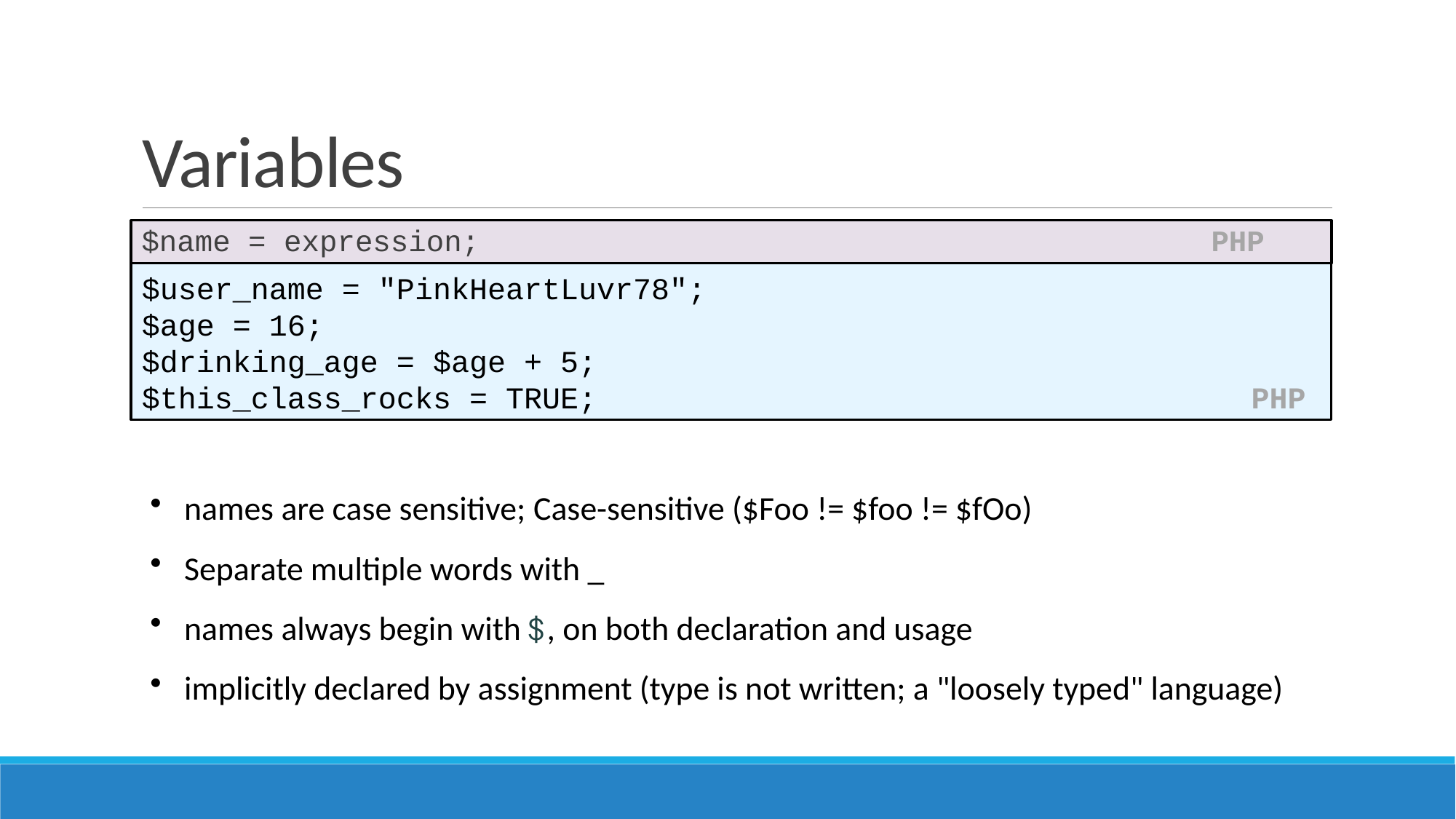

# Variables
$name = expression;                                         PHP
$user_name = "PinkHeartLuvr78";
$age = 16;
$drinking_age = $age + 5;
$this_class_rocks = TRUE;                                    PHP

   names are case sensitive; Case-sensitive ($Foo != $foo != $fOo)
   Separate multiple words with _
   names always begin with $, on both declaration and usage
   implicitly declared by assignment (type is not written; a "loosely typed" language)